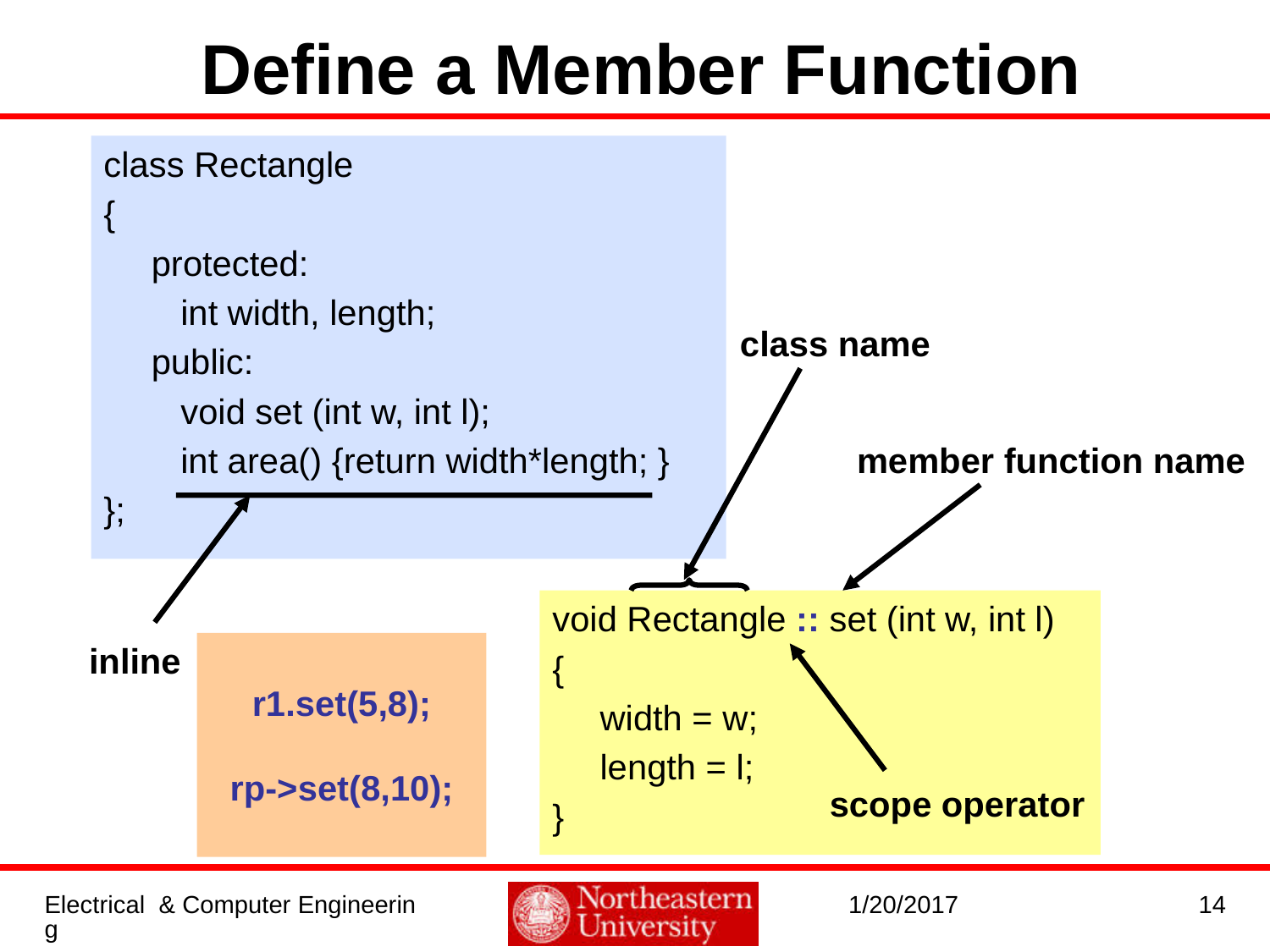

# Define a Member Function
class Rectangle
{
	protected:
	   int width, length;
	public:
	   void set (int w, int l);
	   int area() {return width*length; }
};
class name

member function name

scope operator

inline
void Rectangle :: set (int w, int l)
{
	width = w;
	length = l;
}

r1.set(5,8);

rp->set(8,10);

Electrical  & Computer Engineering
1/20/2017
14